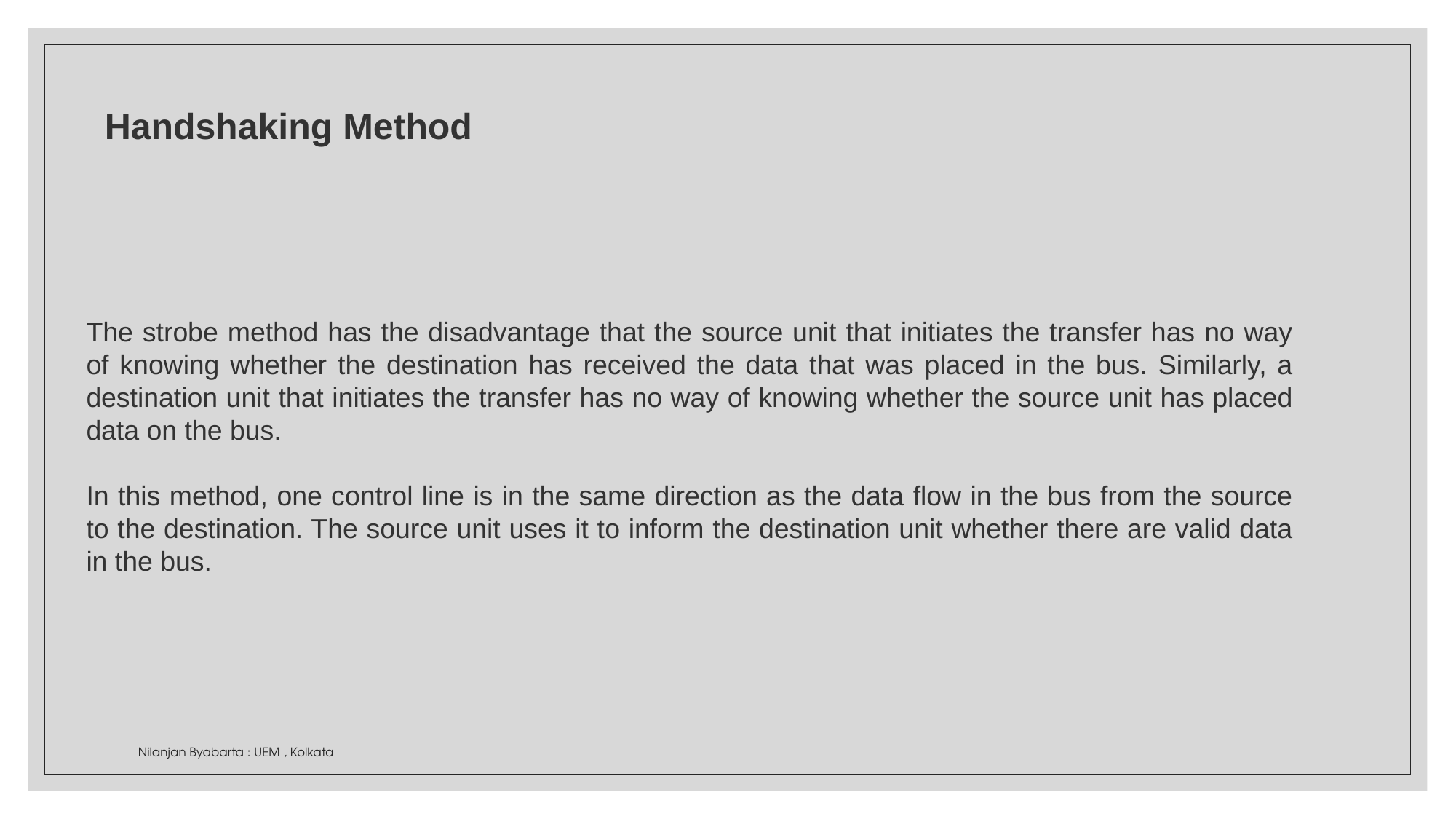

Handshaking Method

The strobe method has the disadvantage that the source unit that initiates the transfer has no way of knowing whether the destination has received the data that was placed in the bus. Similarly, a destination unit that initiates the transfer has no way of knowing whether the source unit has placed data on the bus.

In this method, one control line is in the same direction as the data flow in the bus from the source to the destination. The source unit uses it to inform the destination unit whether there are valid data in the bus.
Nilanjan Byabarta : UEM , Kolkata